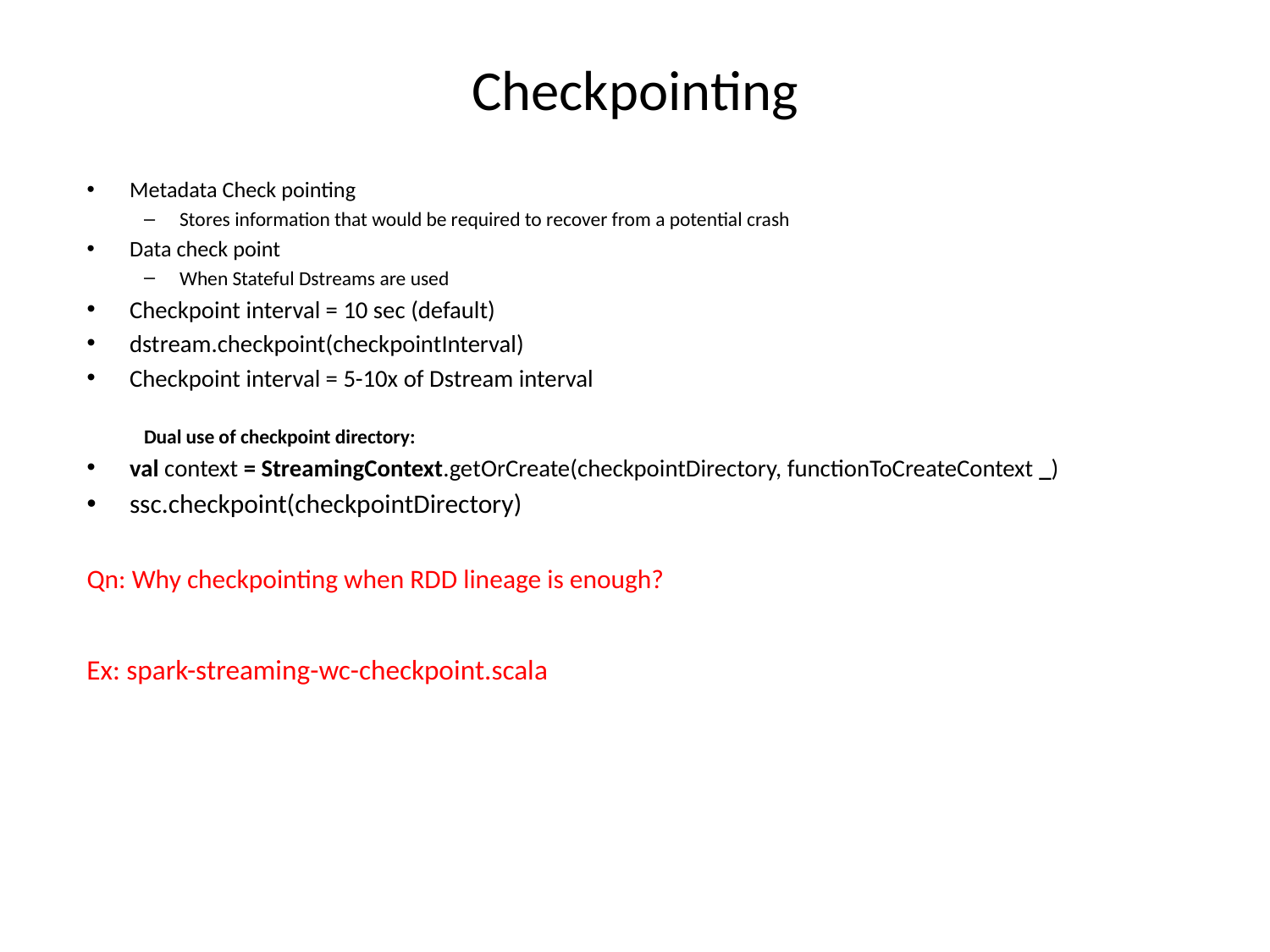

# Checkpointing
Metadata Check pointing
Stores information that would be required to recover from a potential crash
Data check point
When Stateful Dstreams are used
Checkpoint interval = 10 sec (default)
dstream.checkpoint(checkpointInterval)
Checkpoint interval = 5-10x of Dstream interval

Dual use of checkpoint directory:
val context = StreamingContext.getOrCreate(checkpointDirectory, functionToCreateContext _)
ssc.checkpoint(checkpointDirectory)

Qn: Why checkpointing when RDD lineage is enough?
Ex: spark-streaming-wc-checkpoint.scala